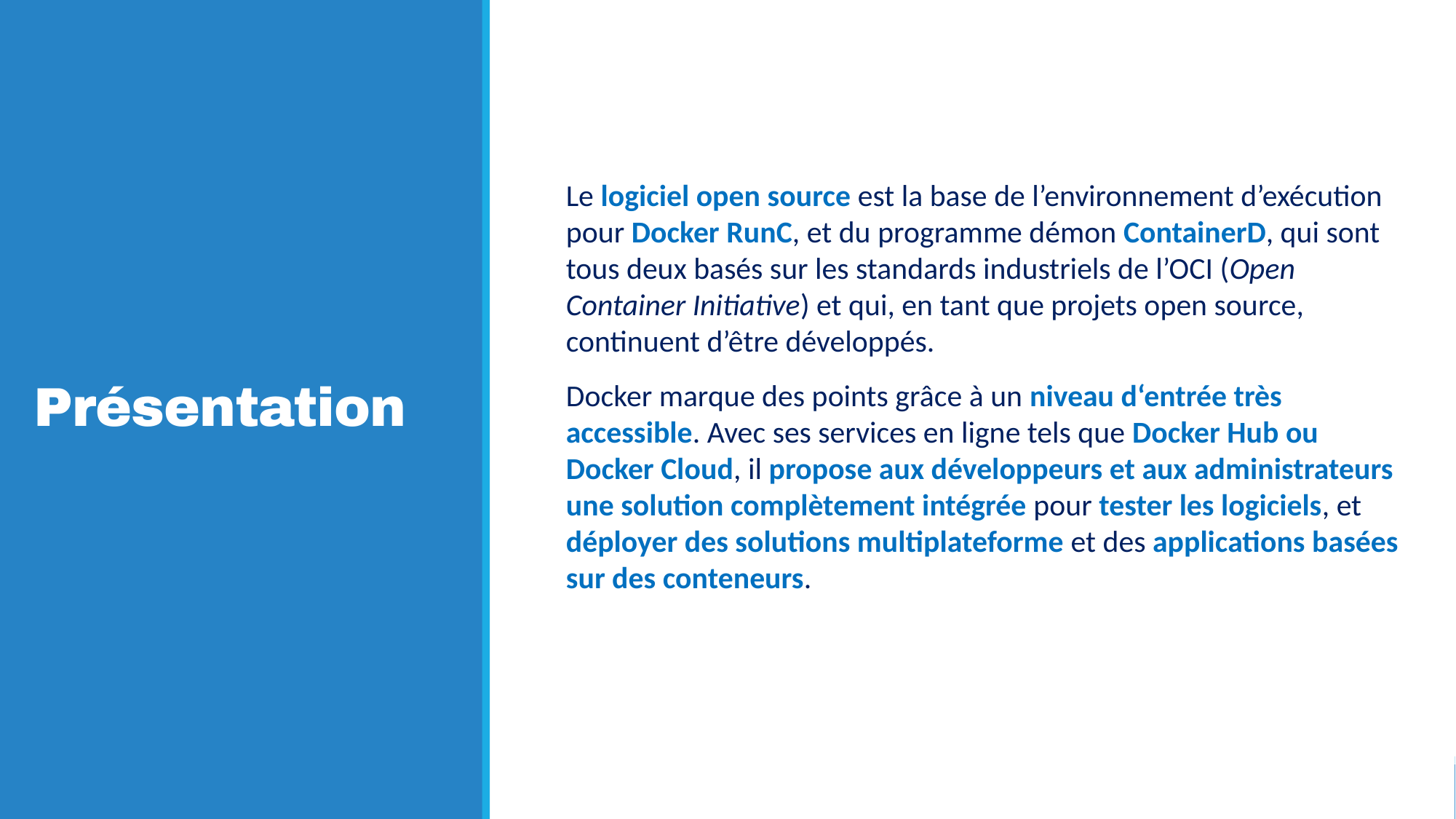

# Présentation
Le logiciel open source est la base de l’environnement d’exécution pour Docker RunC, et du programme démon ContainerD, qui sont tous deux basés sur les standards industriels de l’OCI (Open Container Initiative) et qui, en tant que projets open source, continuent d’être développés.
Docker marque des points grâce à un niveau d‘entrée très accessible. Avec ses services en ligne tels que Docker Hub ou Docker Cloud, il propose aux développeurs et aux administrateurs une solution complètement intégrée pour tester les logiciels, et déployer des solutions multiplateforme et des applications basées sur des conteneurs.